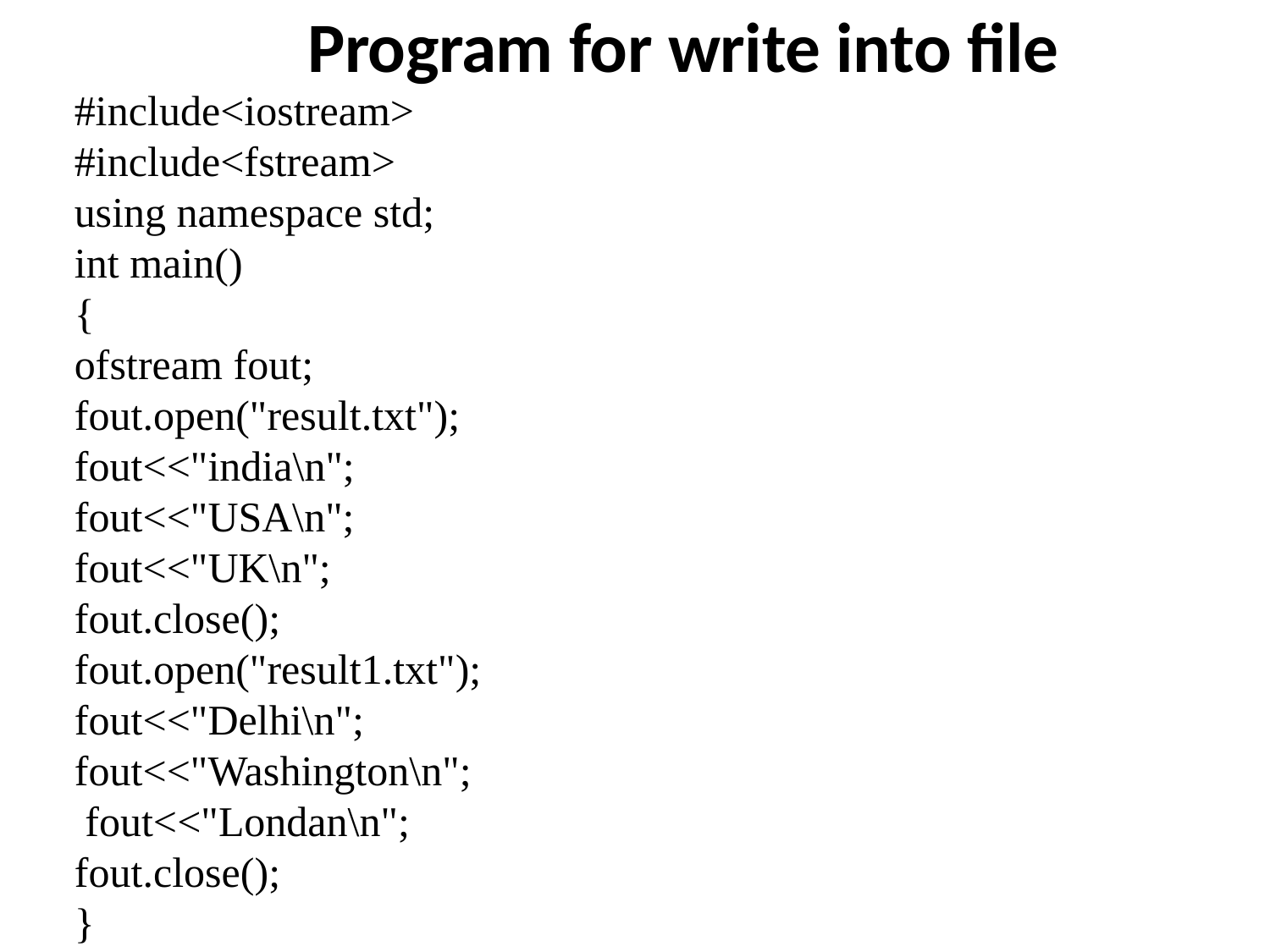

# Program for write into file
#include<iostream>
#include<fstream>
using namespace std;
int main()
{
ofstream fout;
fout.open("result.txt");
fout<<"india\n";
fout<<"USA\n";
fout<<"UK\n";
fout.close();
fout.open("result1.txt");
fout<<"Delhi\n";
fout<<"Washington\n";
 fout<<"Londan\n";
fout.close();
}